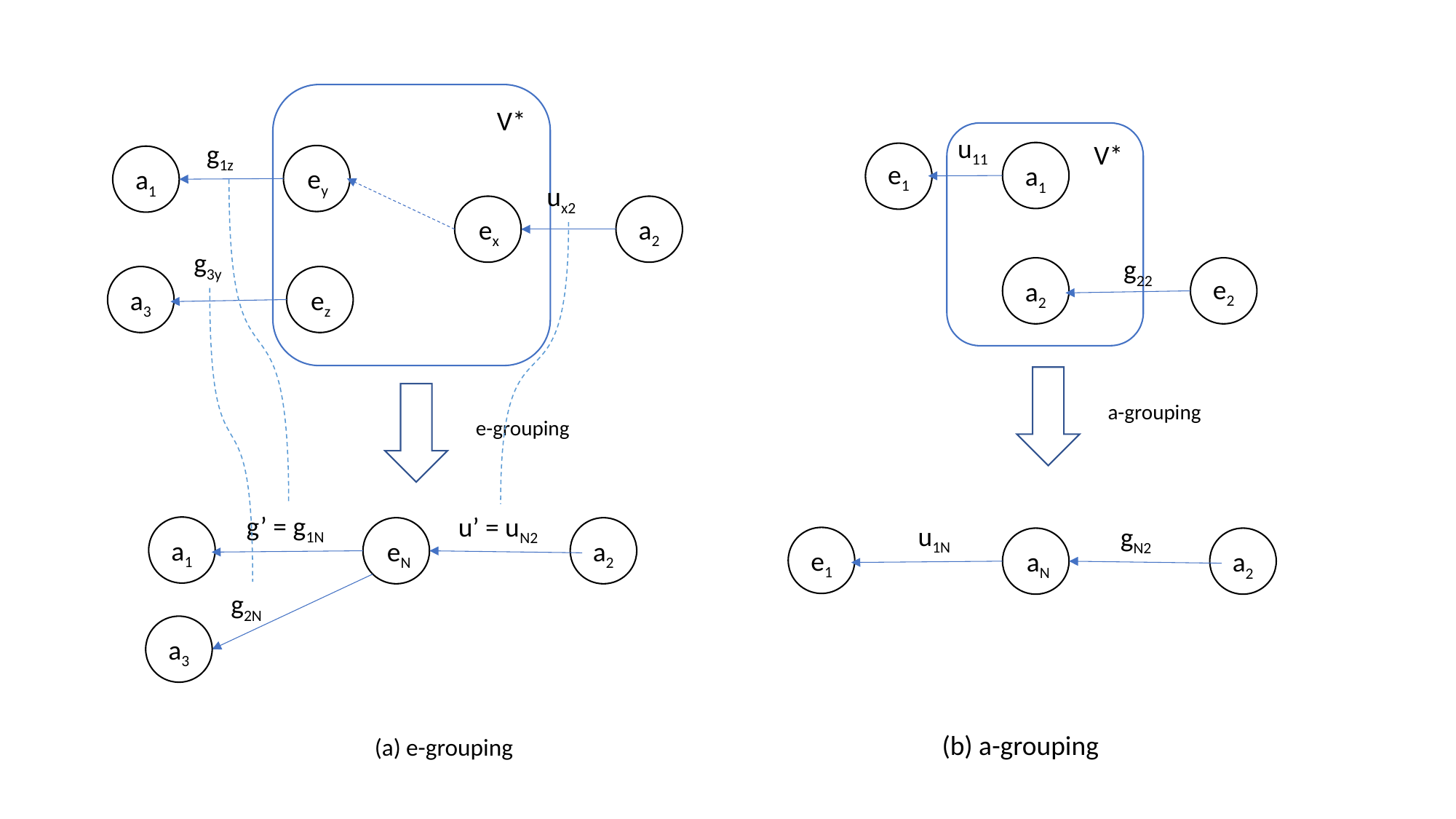

V*
V*
u11
g1z

a1

a1
e1
ey
ux2

ex
a2
g3y
g22

a2

e2

a3

ez

a-grouping
e-grouping
g’ = g1N
u’ = uN2
u1N
gN2

a1

a2

e1

a2
eN
aN
g2N

a3
(b) a-grouping
(a) e-grouping